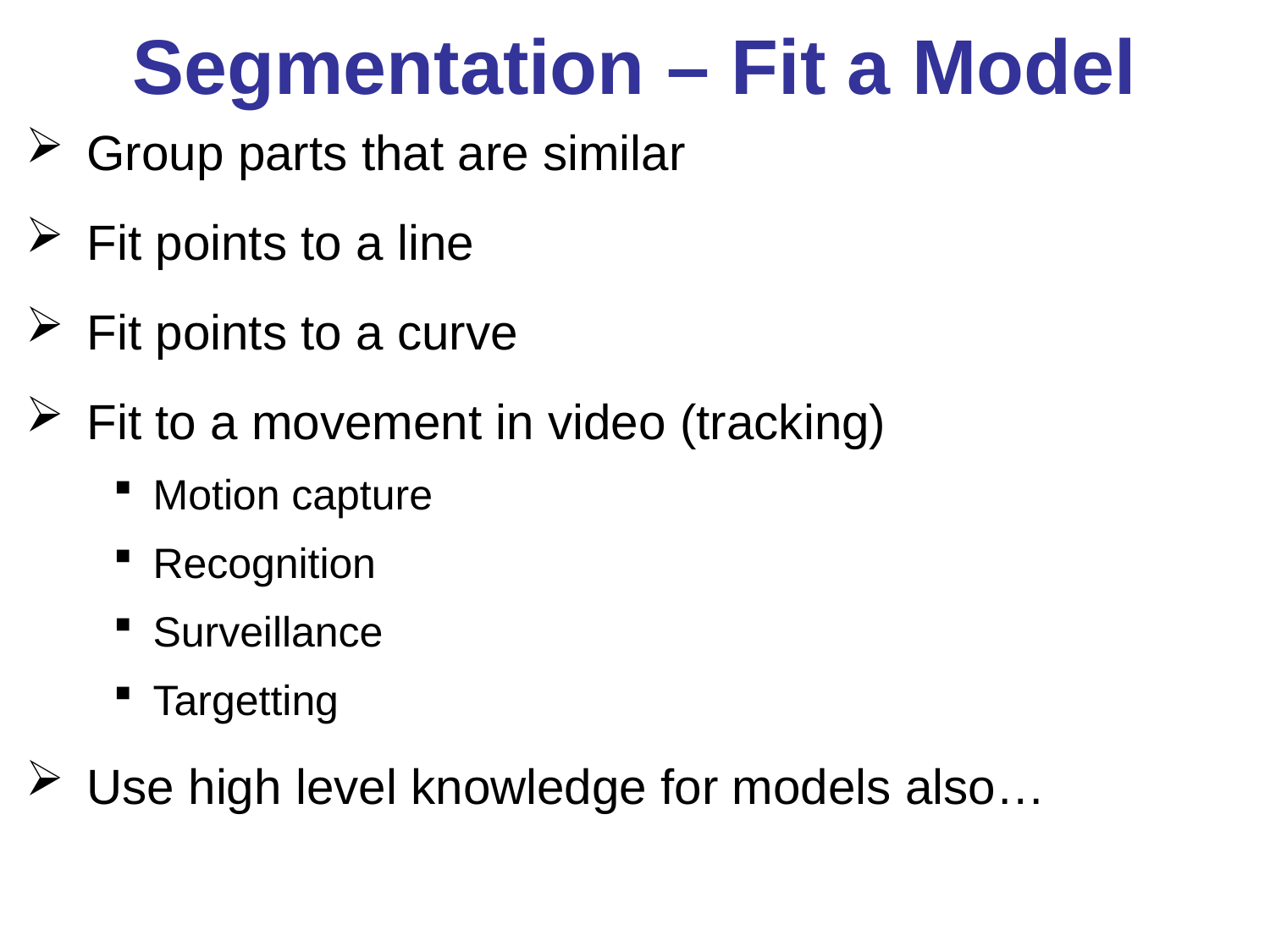

# Segmentation – Fit a Model
Group parts that are similar
Fit points to a line
Fit points to a curve
Fit to a movement in video (tracking)
Motion capture
Recognition
Surveillance
Targetting
Use high level knowledge for models also…